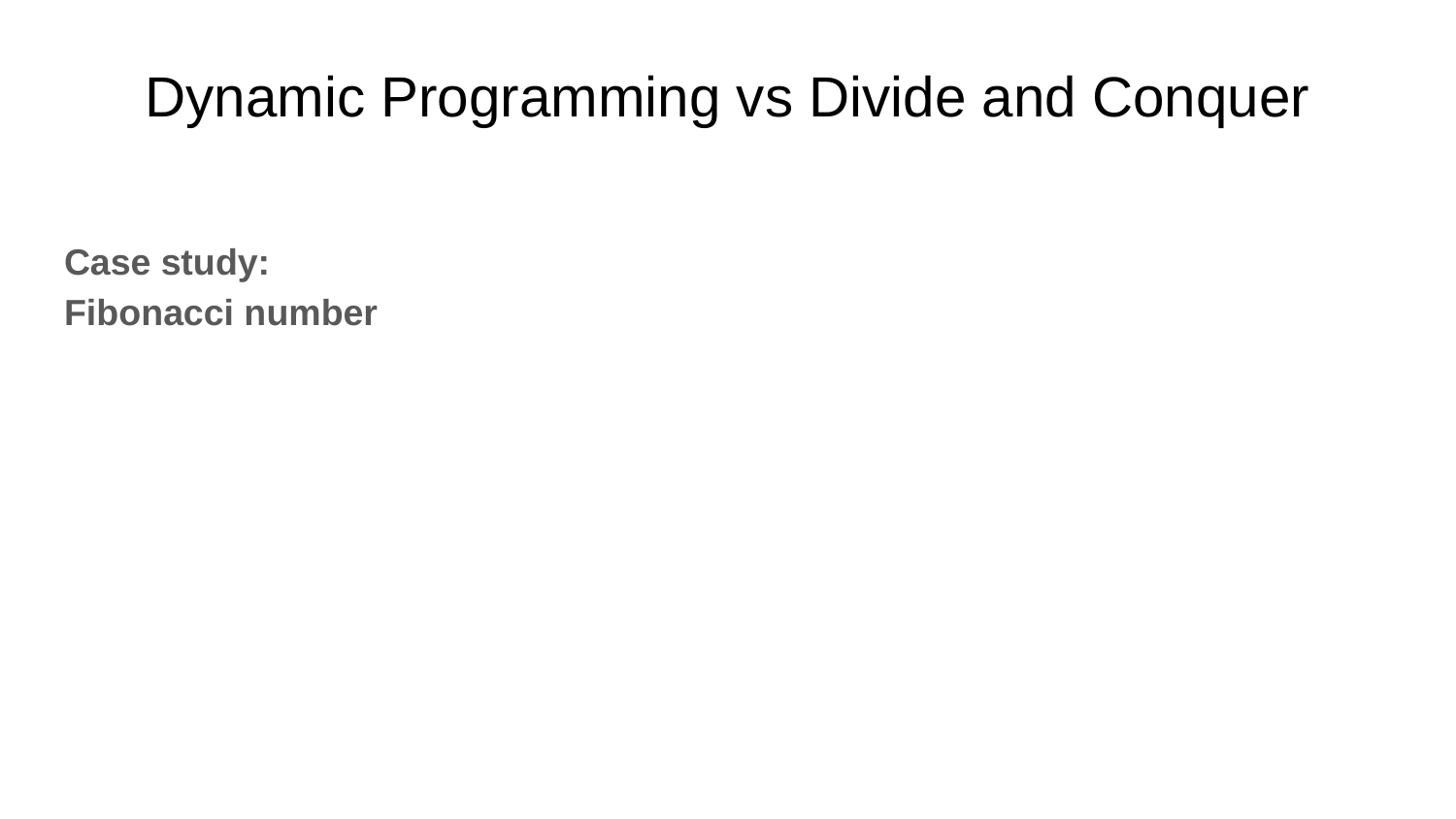

# Dynamic Programming vs Divide and Conquer
Case study:
Fibonacci number